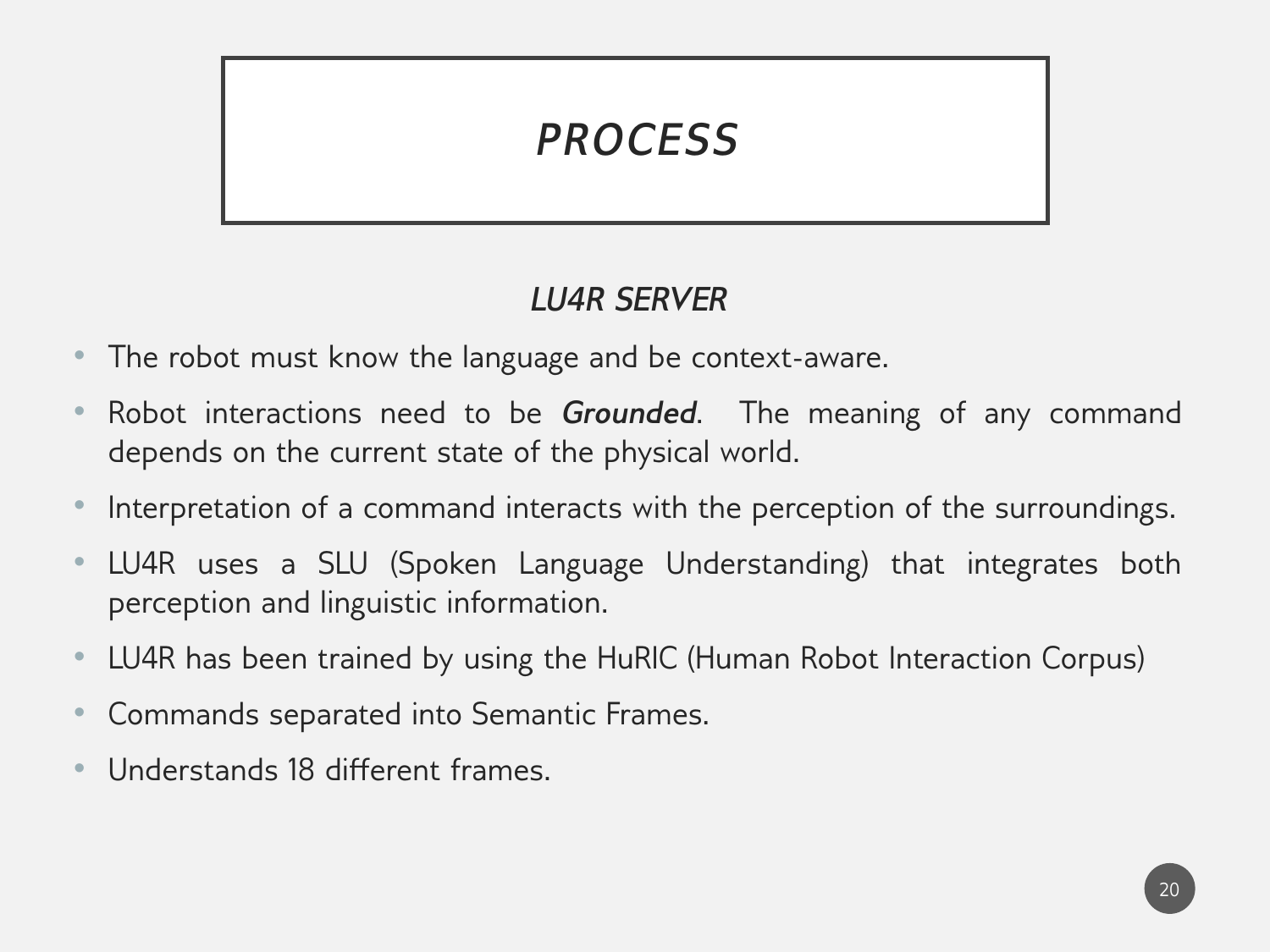

# PROCESS
LU4R SERVER
The robot must know the language and be context-aware.
Robot interactions need to be Grounded.  The meaning of any command depends on the current state of the physical world.
Interpretation of a command interacts with the perception of the surroundings.
LU4R uses a SLU (Spoken Language Understanding) that integrates both perception and linguistic information.
LU4R has been trained by using the HuRIC (Human Robot Interaction Corpus)
Commands separated into Semantic Frames.
Understands 18 different frames.

20